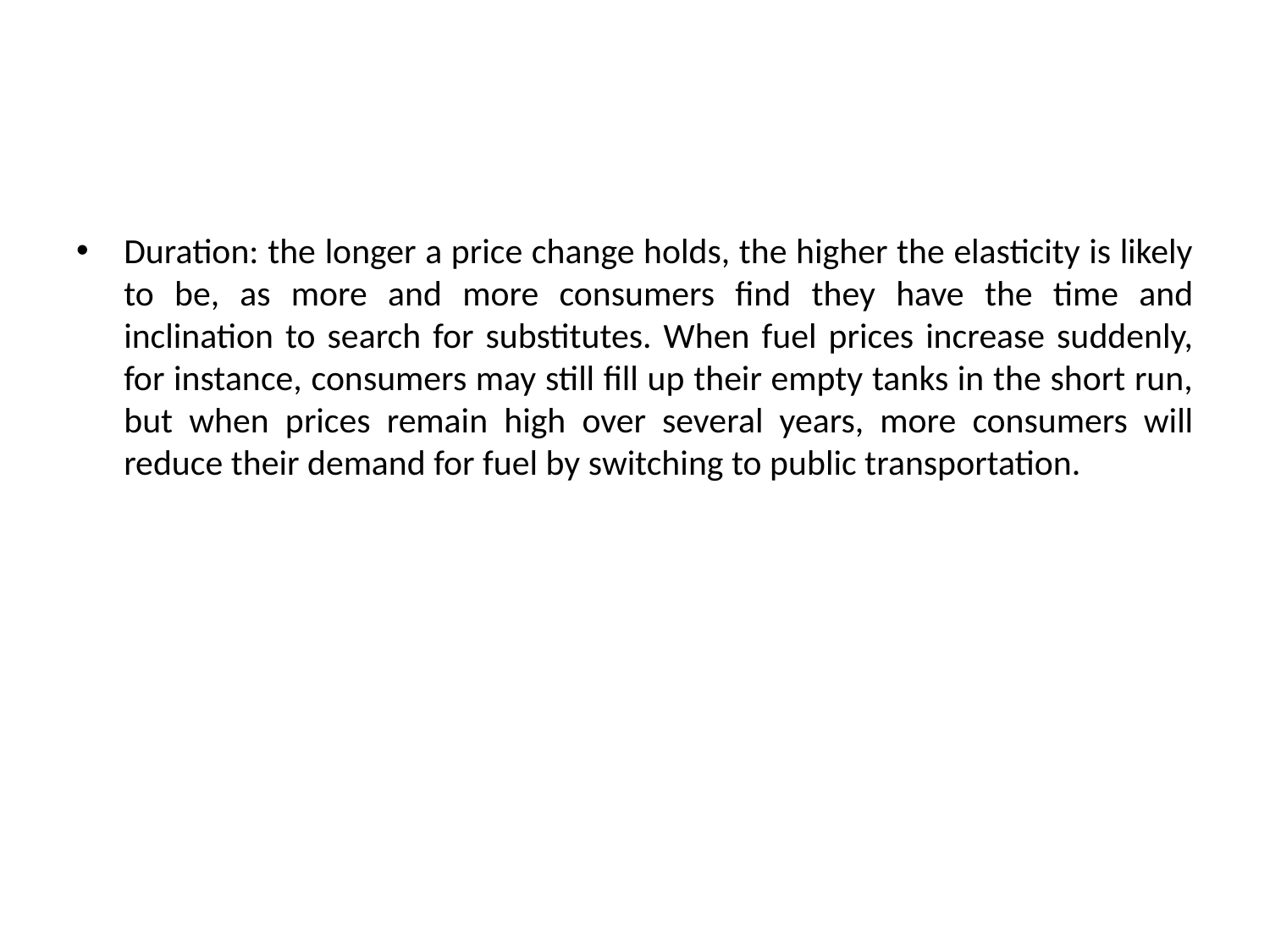

#
Duration: the longer a price change holds, the higher the elasticity is likely to be, as more and more consumers find they have the time and inclination to search for substitutes. When fuel prices increase suddenly, for instance, consumers may still fill up their empty tanks in the short run, but when prices remain high over several years, more consumers will reduce their demand for fuel by switching to public transportation.